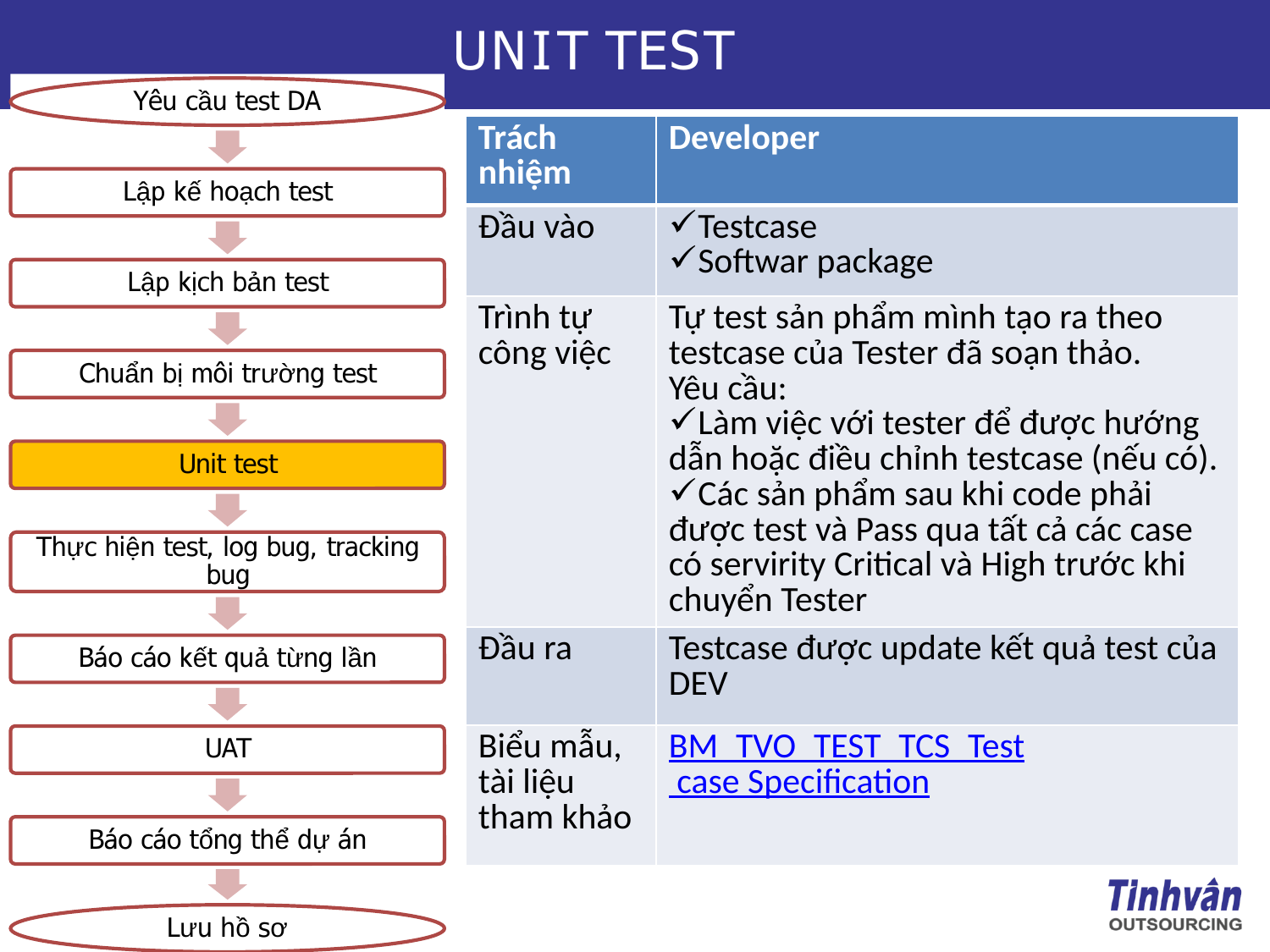

# UNIT TEST
Yêu cầu test DA

Lập kế hoạch test

Lập kịch bản test

Chuẩn bị môi trường test

Unit test

Thực hiện test, log bug, tracking bug

Báo cáo kết quả từng lần

UAT

Báo cáo tổng thể dự án

Lưu hồ sơ
| Trách nhiệm | Developer |
| --- | --- |
| Đầu vào | Testcase Softwar package |
| Trình tự công việc | Tự test sản phẩm mình tạo ra theo testcase của Tester đã soạn thảo. Yêu cầu: Làm việc với tester để được hướng dẫn hoặc điều chỉnh testcase (nếu có). Các sản phẩm sau khi code phải được test và Pass qua tất cả các case có servirity Critical và High trước khi chuyển Tester |
| Đầu ra | Testcase được update kết quả test của DEV |
| Biểu mẫu, tài liệu tham khảo | BM\_TVO\_TEST\_TCS\_Test case Specification |